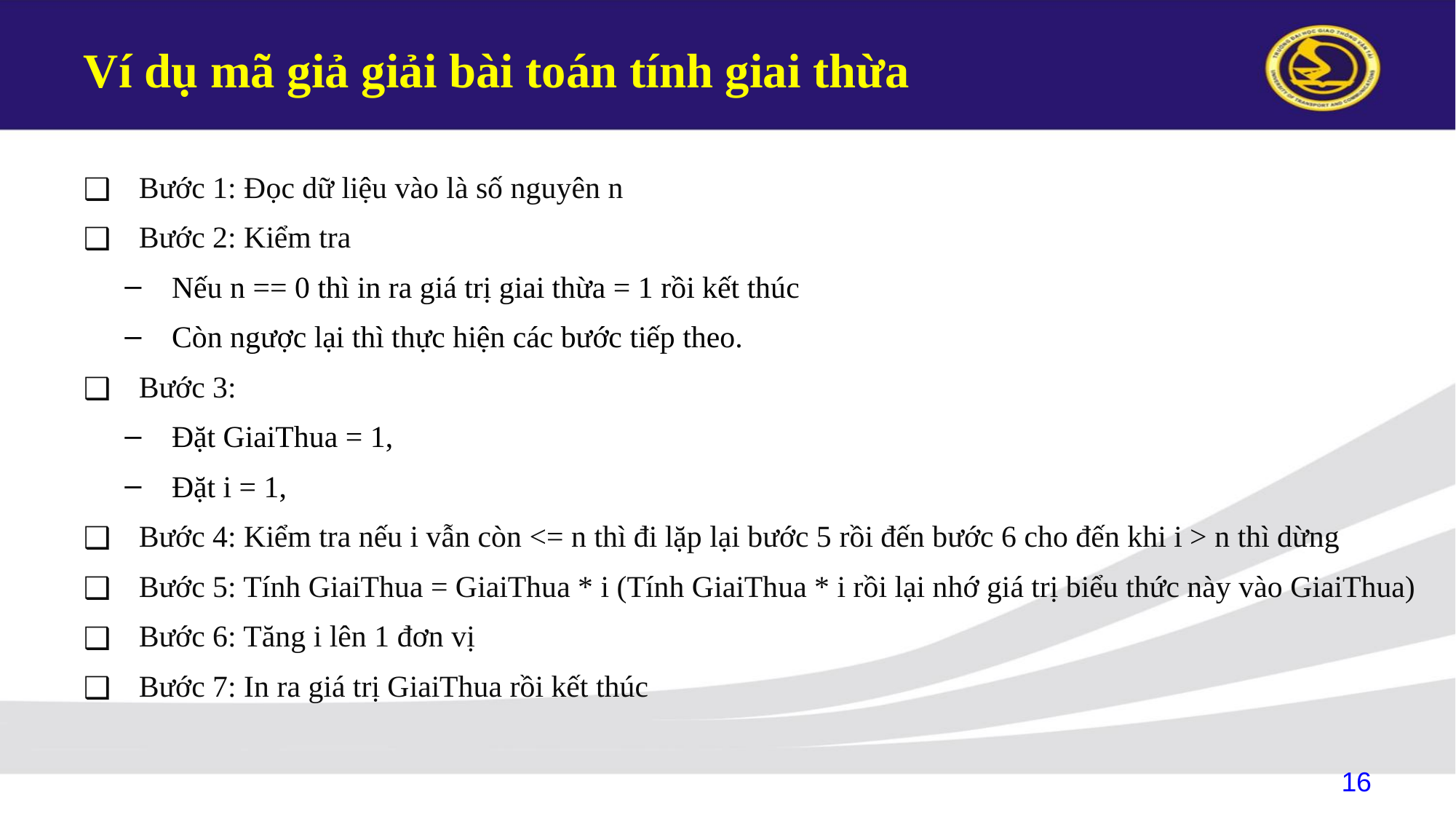

# Ví dụ mã giả giải bài toán tính giai thừa
Bước 1: Đọc dữ liệu vào là số nguyên n
Bước 2: Kiểm tra
Nếu n == 0 thì in ra giá trị giai thừa = 1 rồi kết thúc
Còn ngược lại thì thực hiện các bước tiếp theo.
Bước 3:
Đặt GiaiThua = 1,
Đặt i = 1,
Bước 4: Kiểm tra nếu i vẫn còn <= n thì đi lặp lại bước 5 rồi đến bước 6 cho đến khi i > n thì dừng
Bước 5: Tính GiaiThua = GiaiThua * i (Tính GiaiThua * i rồi lại nhớ giá trị biểu thức này vào GiaiThua)
Bước 6: Tăng i lên 1 đơn vị
Bước 7: In ra giá trị GiaiThua rồi kết thúc
16